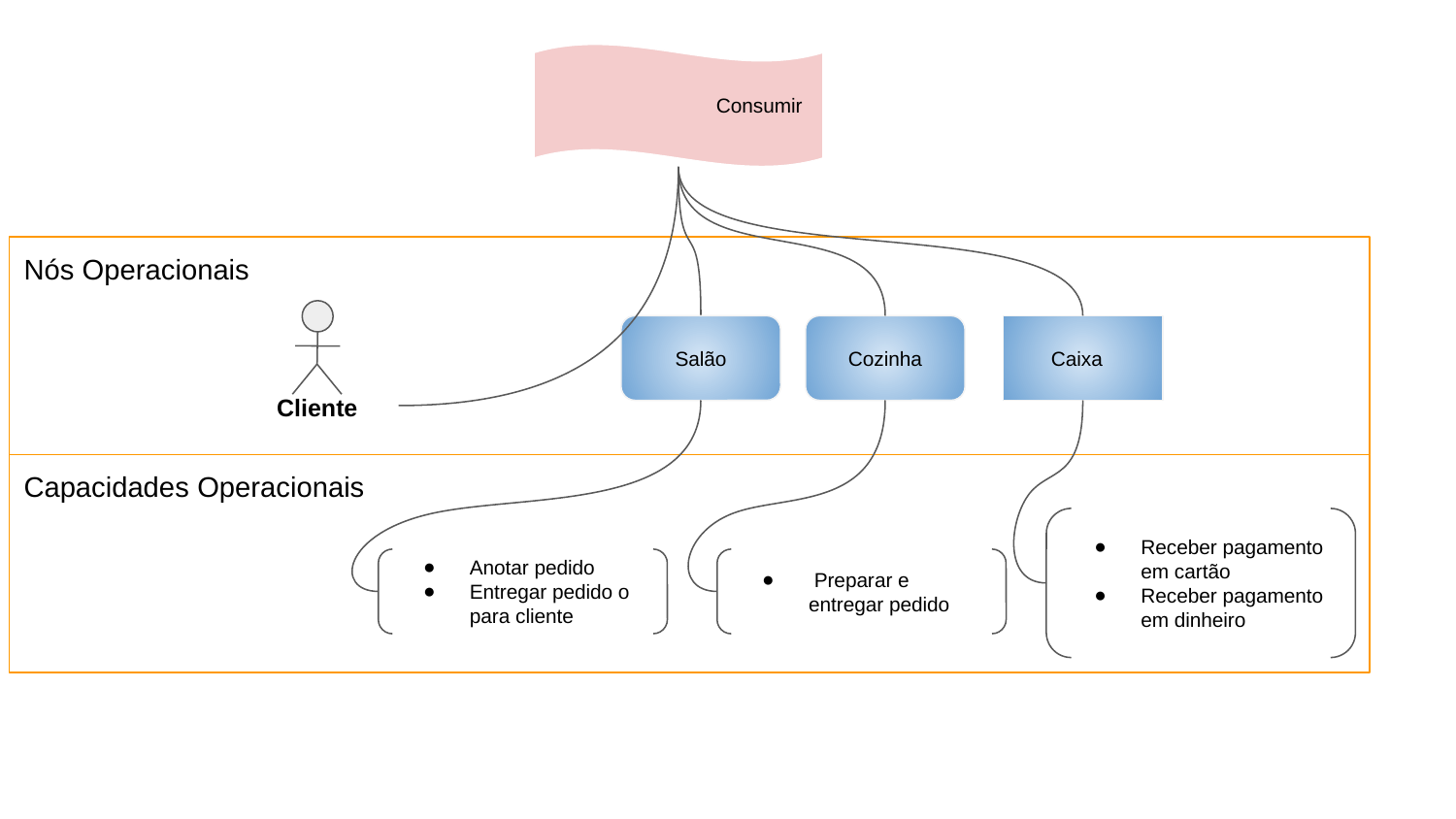

Consumir
Nós Operacionais

Cliente
      Caixa
Salão
Cozinha
Capacidades Operacionais

Receber pagamento em cartão
Receber pagamento em dinheiro

 Preparar e entregar pedido

Anotar pedido
Entregar pedido o para cliente